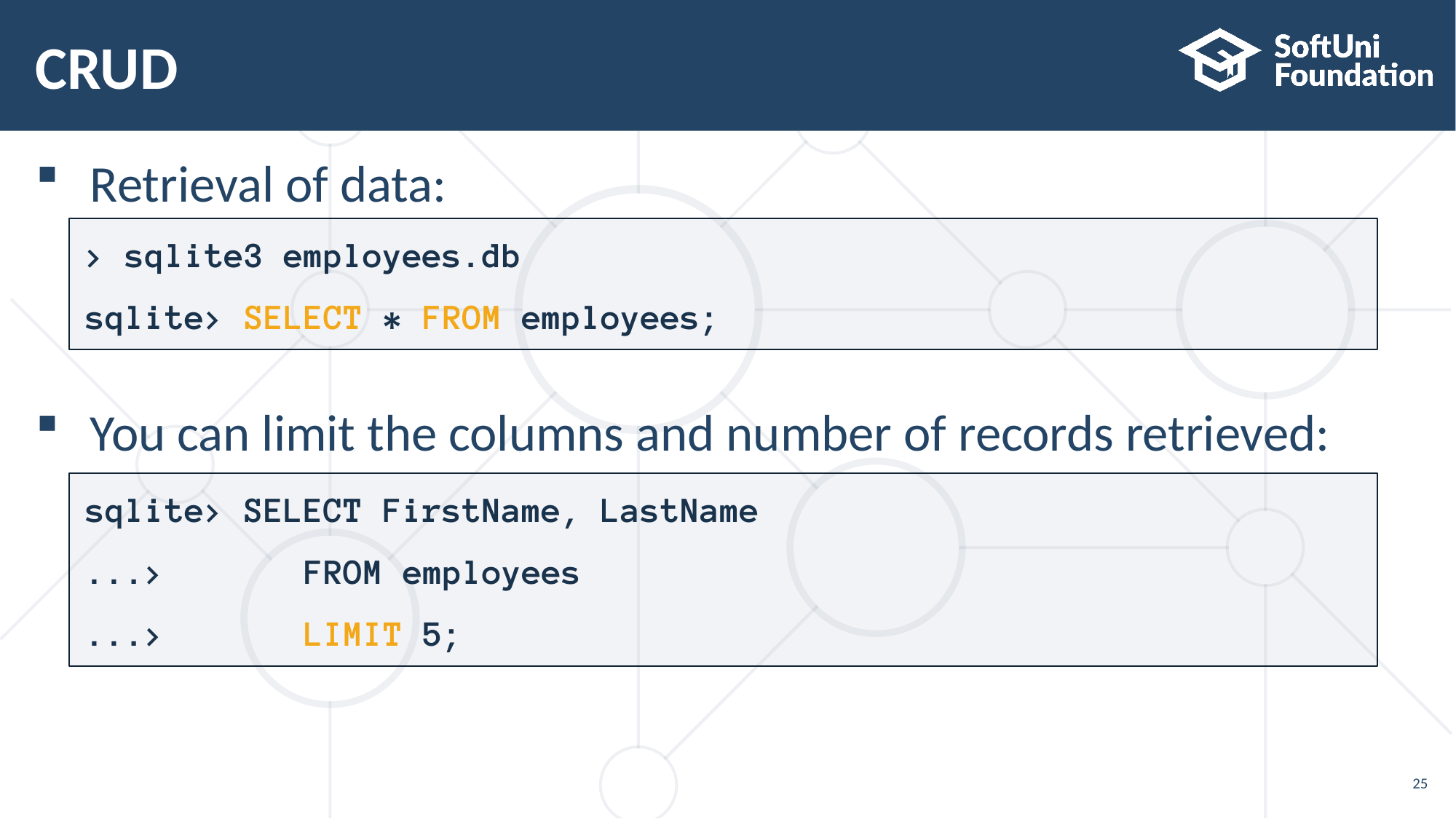

# CRUD
Retrieval of data:

You can limit the columns and number of records retrieved:
> sqlite3 employees.db
sqlite> SELECT * FROM employees;
sqlite> SELECT FirstName, LastName
...>		FROM employees
...>		LIMIT 5;
25